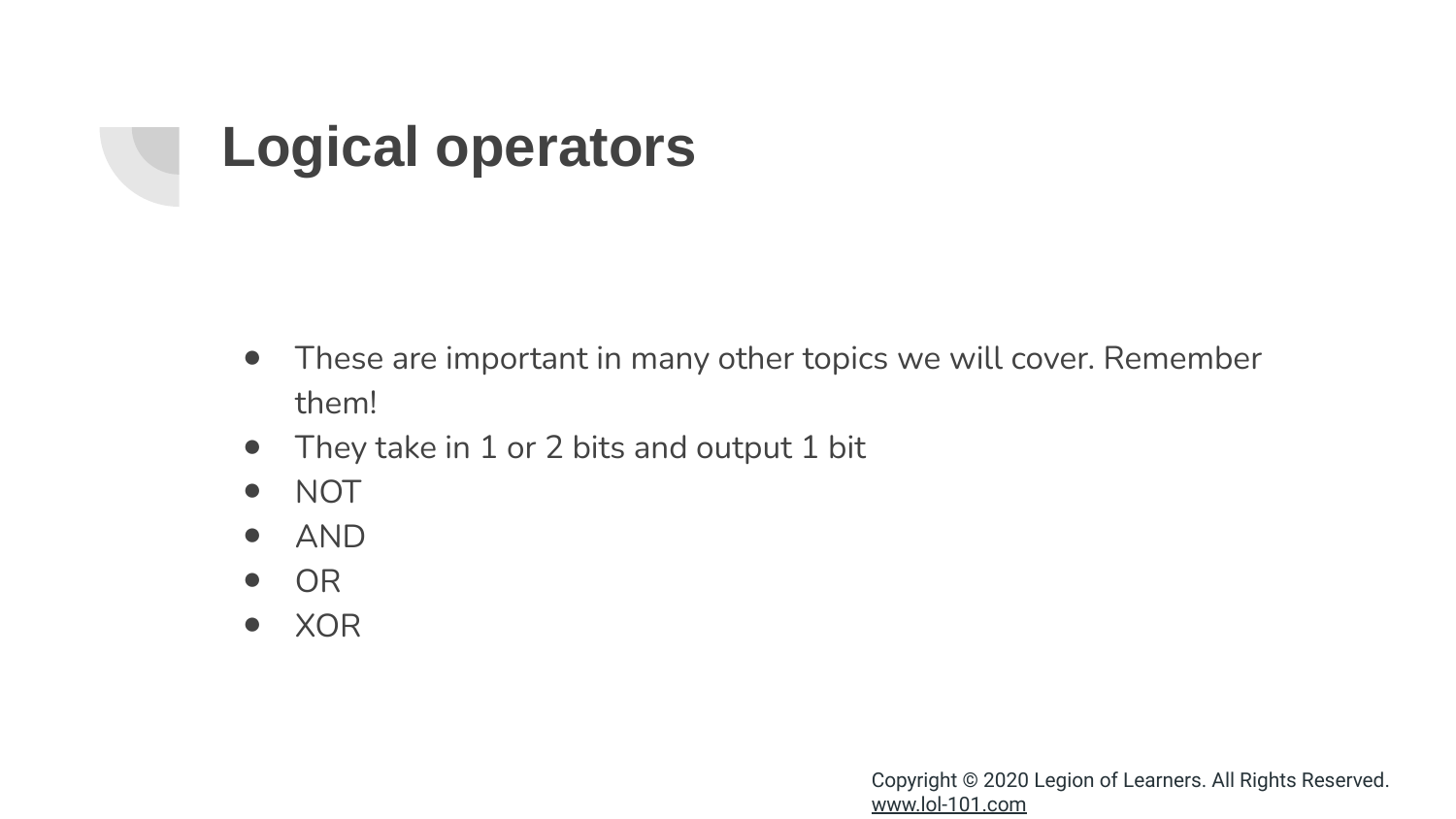

# Logical operators
These are important in many other topics we will cover. Remember them!
They take in 1 or 2 bits and output 1 bit
NOT
AND
OR
XOR
Copyright © 2020 Legion of Learners. All Rights Reserved.
www.lol-101.com